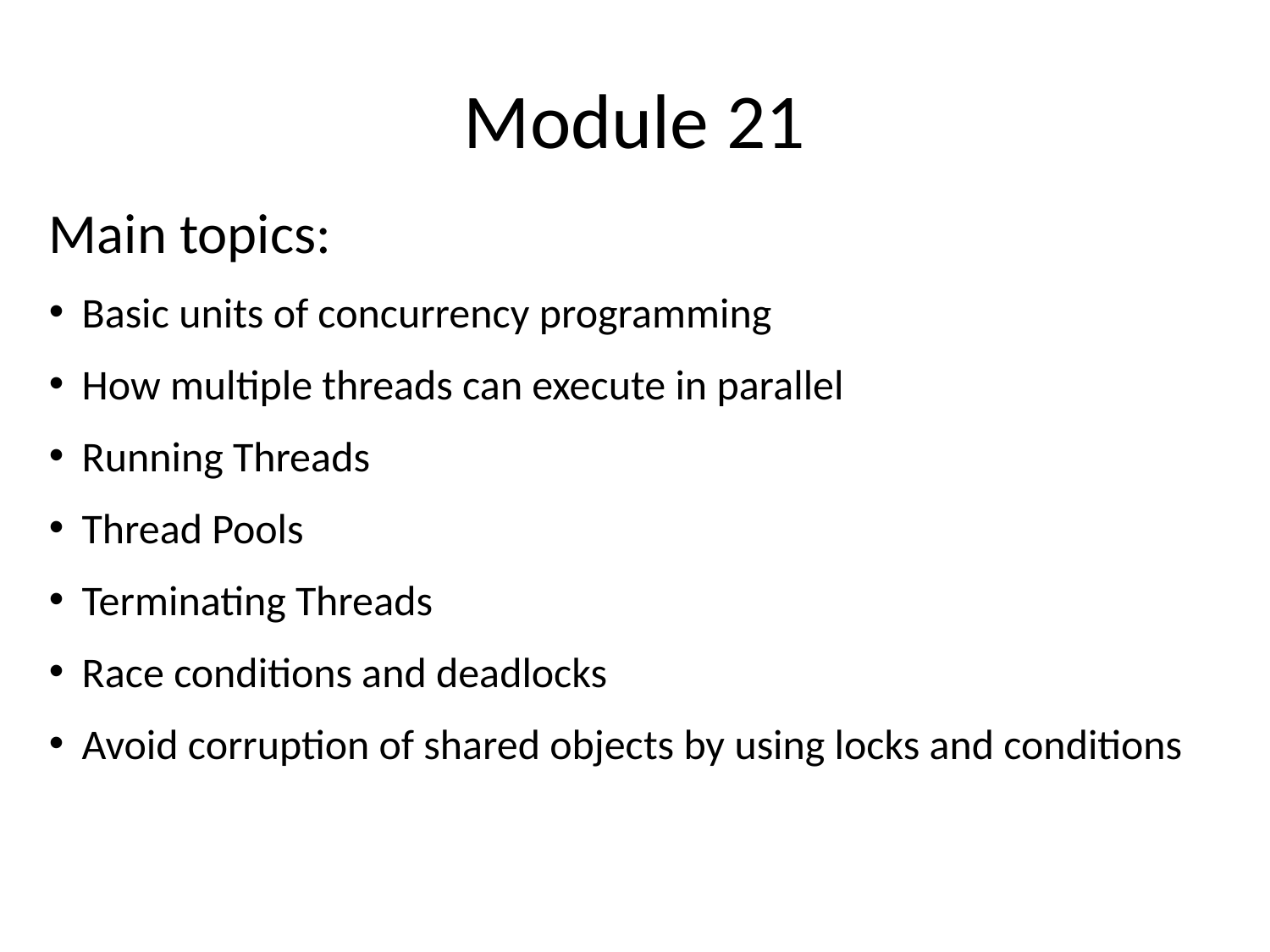

Module 21
Main topics:
Basic units of concurrency programming
How multiple threads can execute in parallel
Running Threads
Thread Pools
Terminating Threads
Race conditions and deadlocks
Avoid corruption of shared objects by using locks and conditions